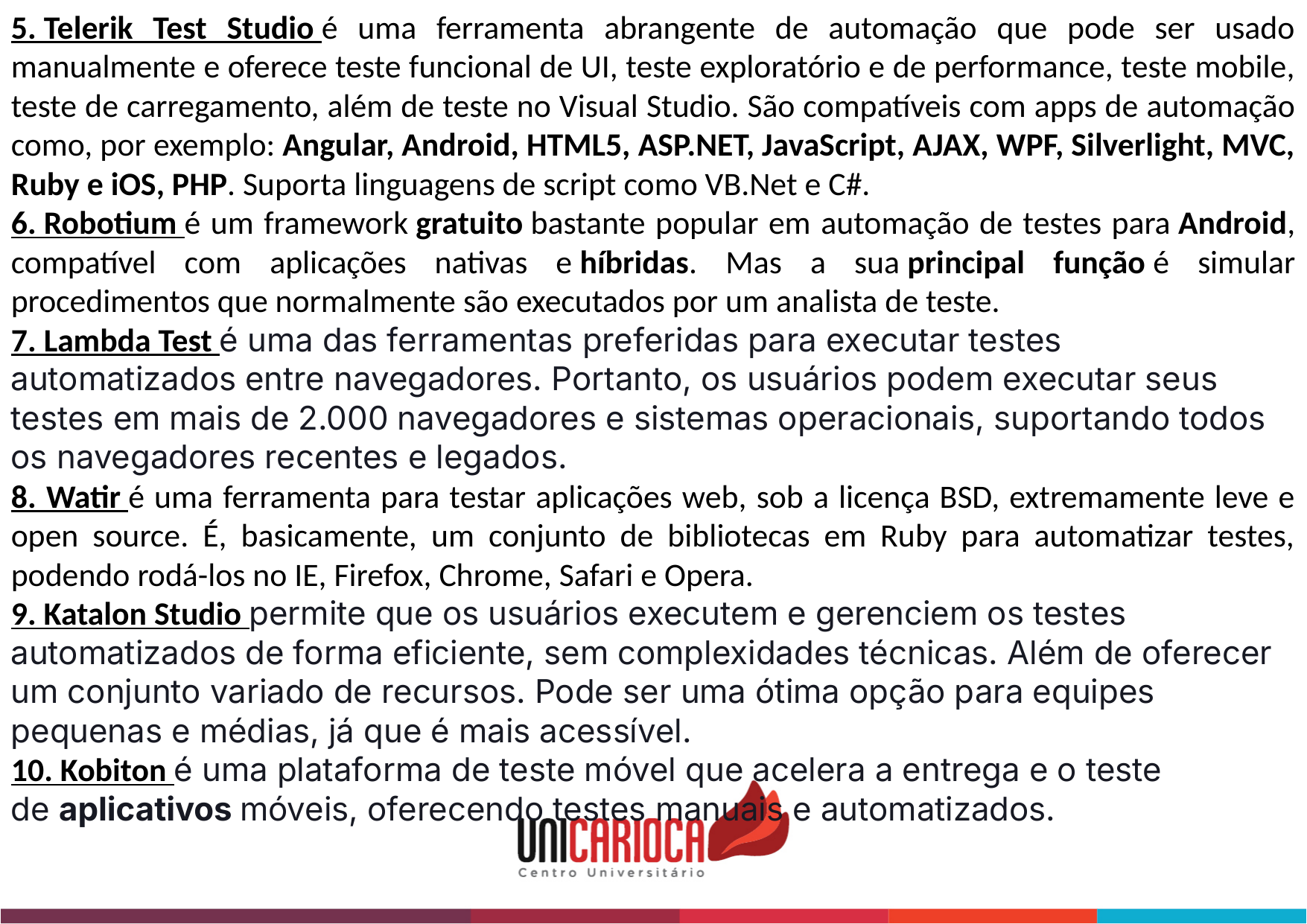

5. Telerik Test Studio é uma ferramenta abrangente de automação que pode ser usado manualmente e oferece teste funcional de UI, teste exploratório e de performance, teste mobile, teste de carregamento, além de teste no Visual Studio. São compatíveis com apps de automação como, por exemplo: Angular, Android, HTML5, ASP.NET, JavaScript, AJAX, WPF, Silverlight, MVC, Ruby e iOS, PHP. Suporta linguagens de script como VB.Net e C#.
6. Robotium é um framework gratuito bastante popular em automação de testes para Android, compatível com aplicações nativas e híbridas. Mas a sua principal função é simular procedimentos que normalmente são executados por um analista de teste.
7. Lambda Test é uma das ferramentas preferidas para executar testes automatizados entre navegadores. Portanto, os usuários podem executar seus testes em mais de 2.000 navegadores e sistemas operacionais, suportando todos os navegadores recentes e legados.
8. Watir é uma ferramenta para testar aplicações web, sob a licença BSD, extremamente leve e open source. É, basicamente, um conjunto de bibliotecas em Ruby para automatizar testes, podendo rodá-los no IE, Firefox, Chrome, Safari e Opera.
9. Katalon Studio permite que os usuários executem e gerenciem os testes automatizados de forma eficiente, sem complexidades técnicas. Além de oferecer um conjunto variado de recursos. Pode ser uma ótima opção para equipes pequenas e médias, já que é mais acessível.
10. Kobiton é uma plataforma de teste móvel que acelera a entrega e o teste de aplicativos móveis, oferecendo testes manuais e automatizados.